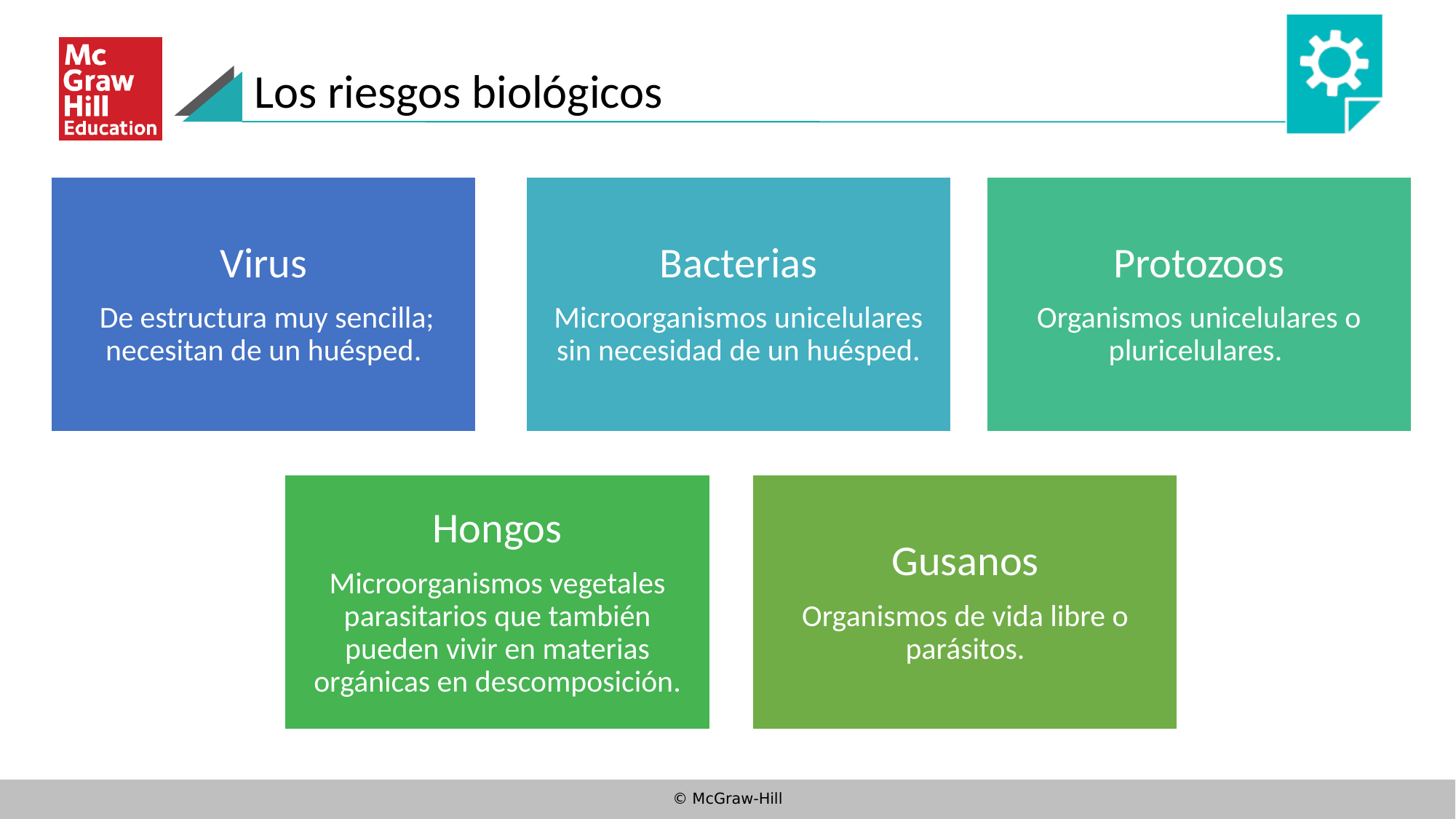

Los riesgos biológicos

Virus
 De estructura muy sencilla; necesitan de un huésped.
Bacterias
Microorganismos unicelulares sin necesidad de un huésped.
Protozoos
Organismos unicelulares o pluricelulares.
Hongos
Microorganismos vegetales parasitarios que también pueden vivir en materias orgánicas en descomposición.
Gusanos
Organismos de vida libre o parásitos.